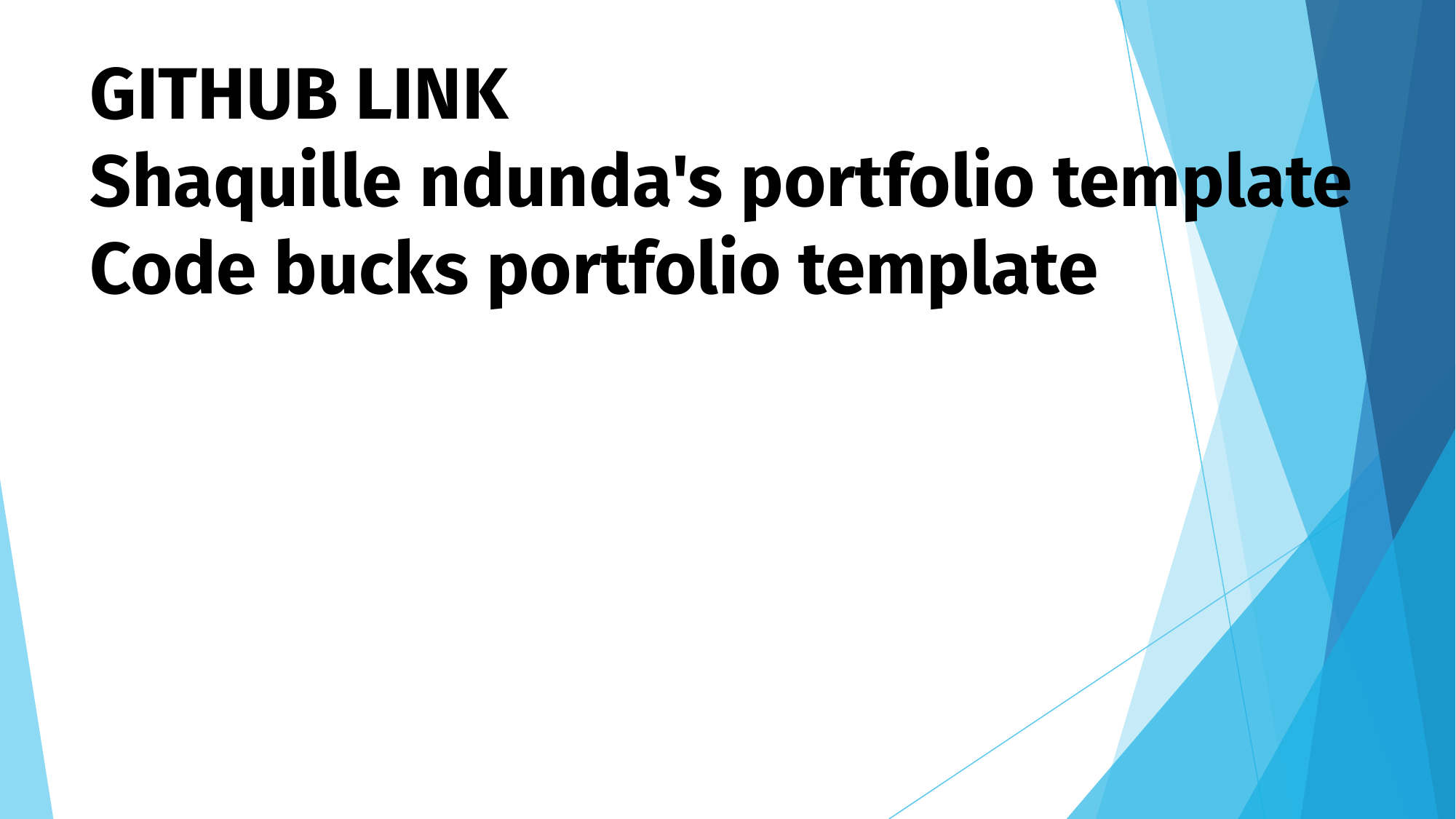

# GITHUB LINK Shaquille ndunda's portfolio template Code bucks portfolio template